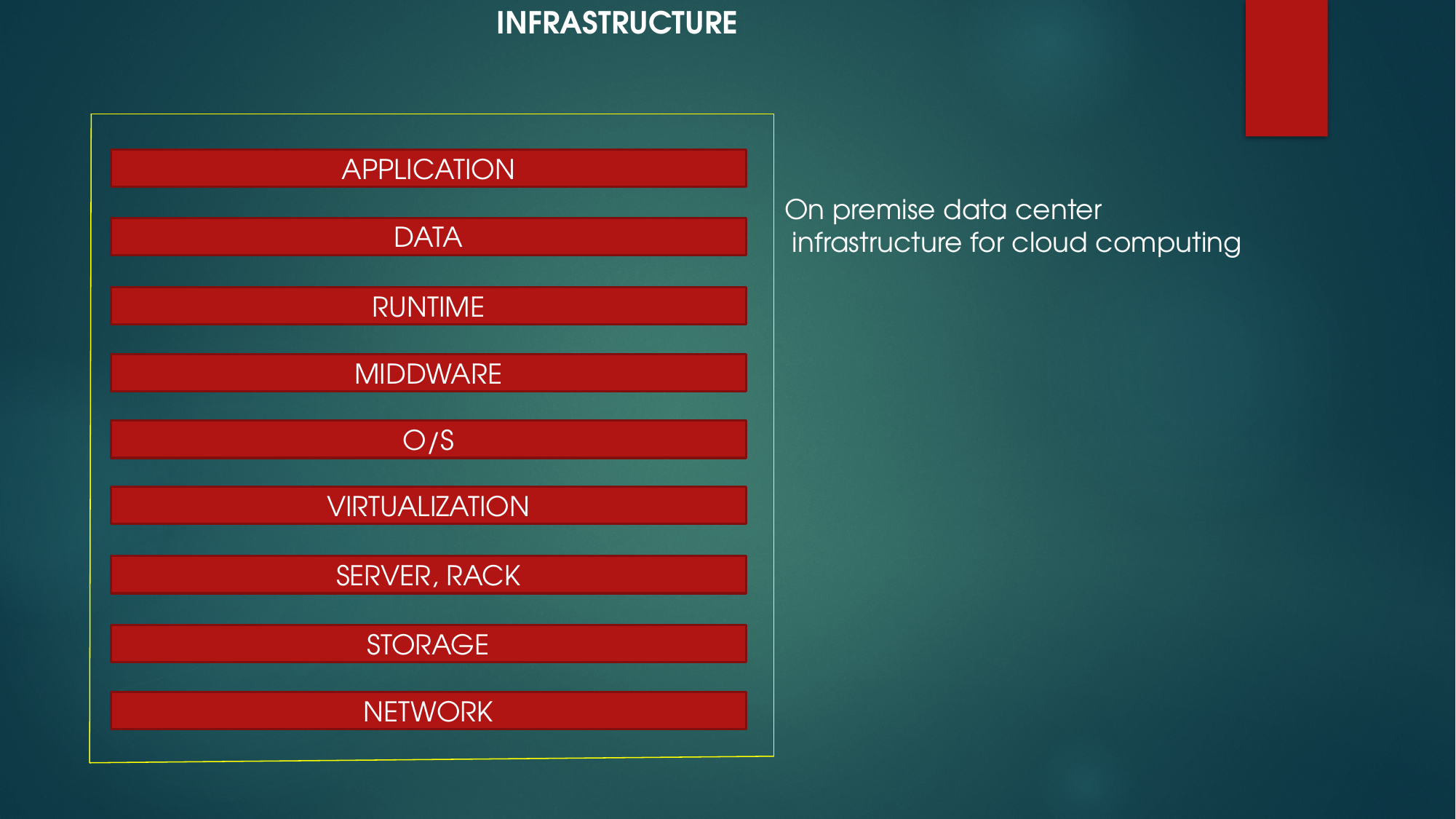

INFRASTRUCTURE
APPLICATION
On premise data center
 infrastructure for cloud computing
DATA
RUNTIME
MIDDWARE
O/S
VIRTUALIZATION
SERVER, RACK
STORAGE
NETWORK